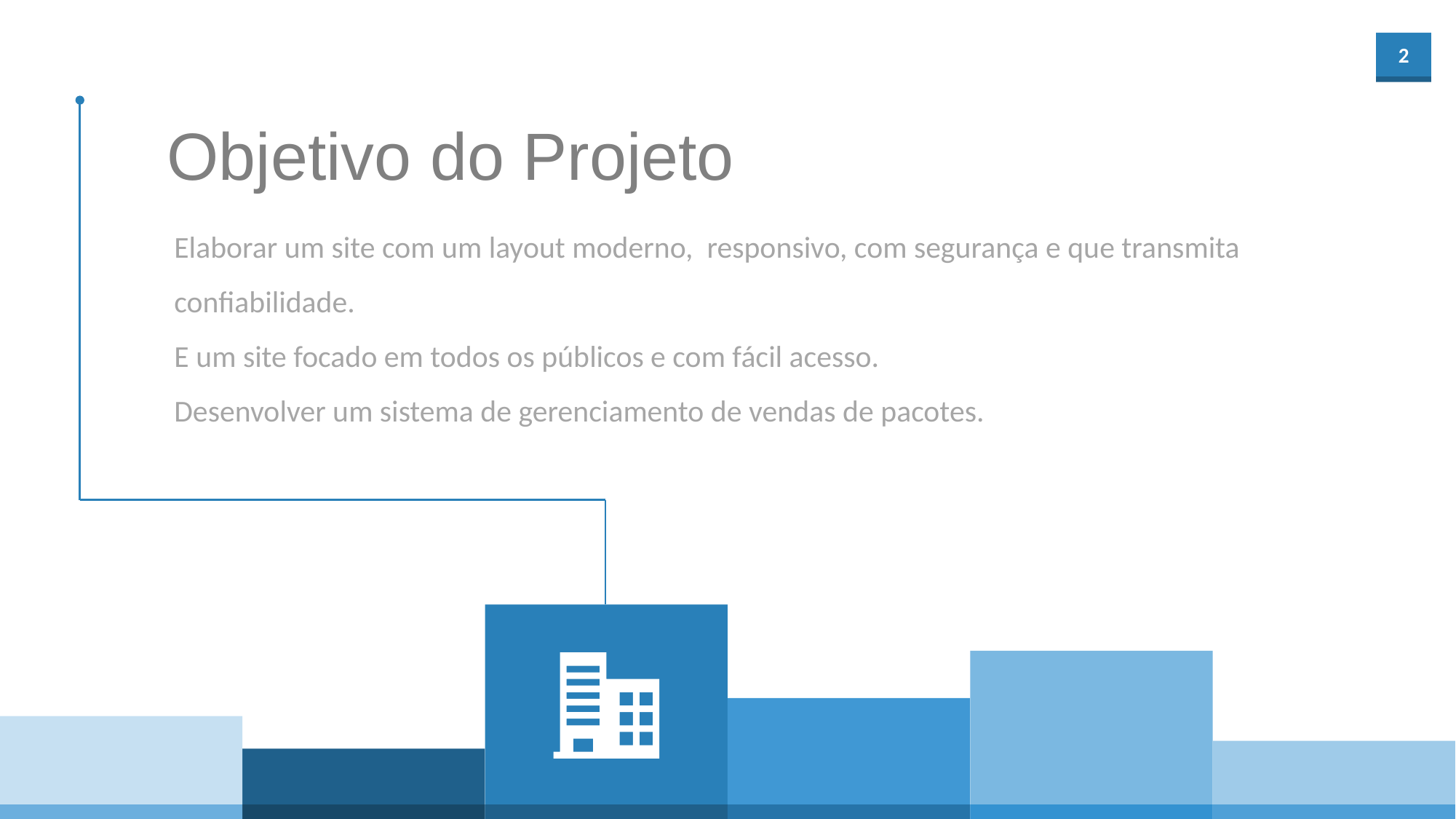

Objetivo do Projeto
Elaborar um site com um layout moderno,  responsivo, com segurança e que transmita confiabilidade.
E um site focado em todos os públicos e com fácil acesso.
Desenvolver um sistema de gerenciamento de vendas de pacotes.